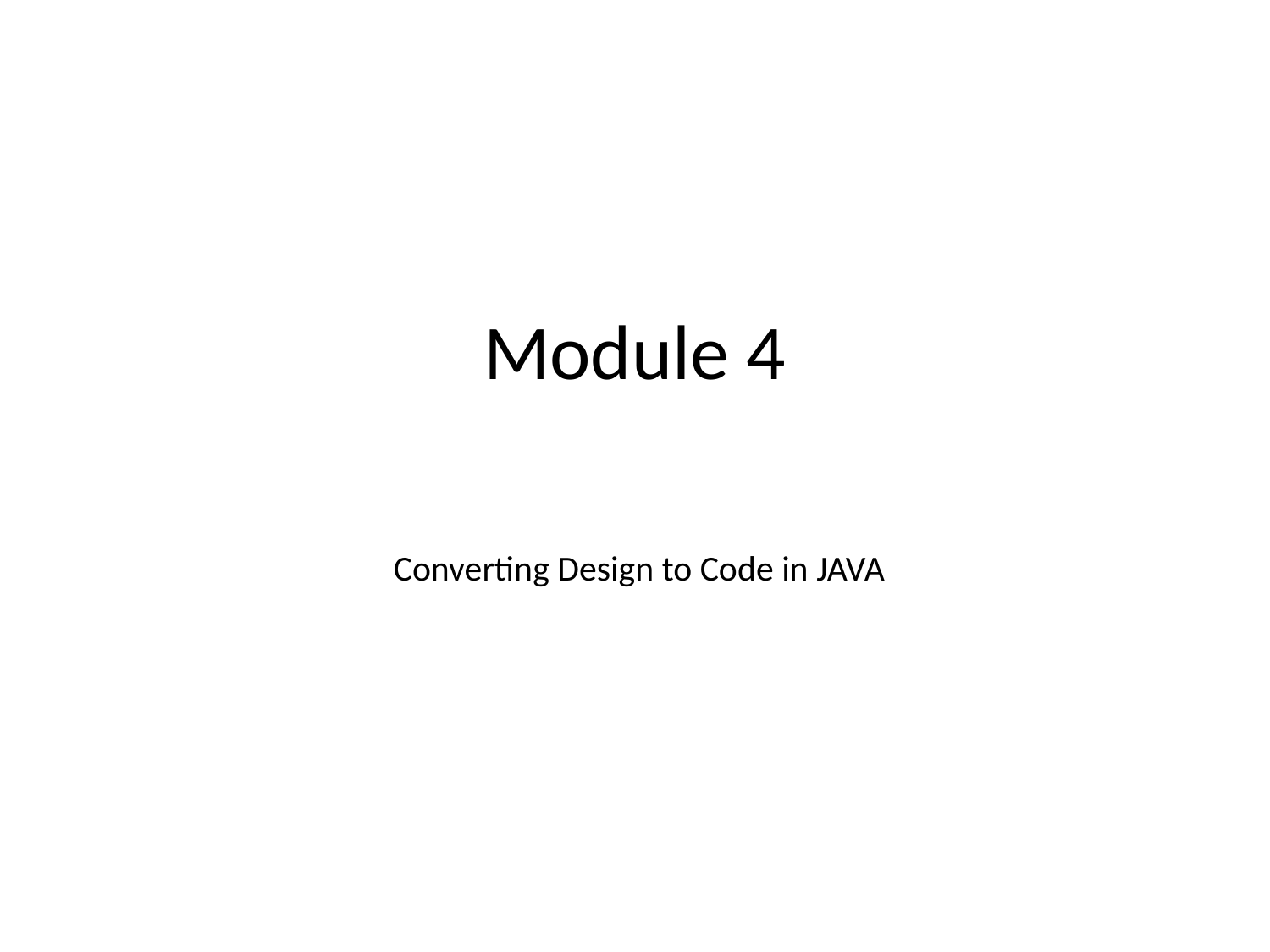

# Module 4
Converting Design to Code in JAVA